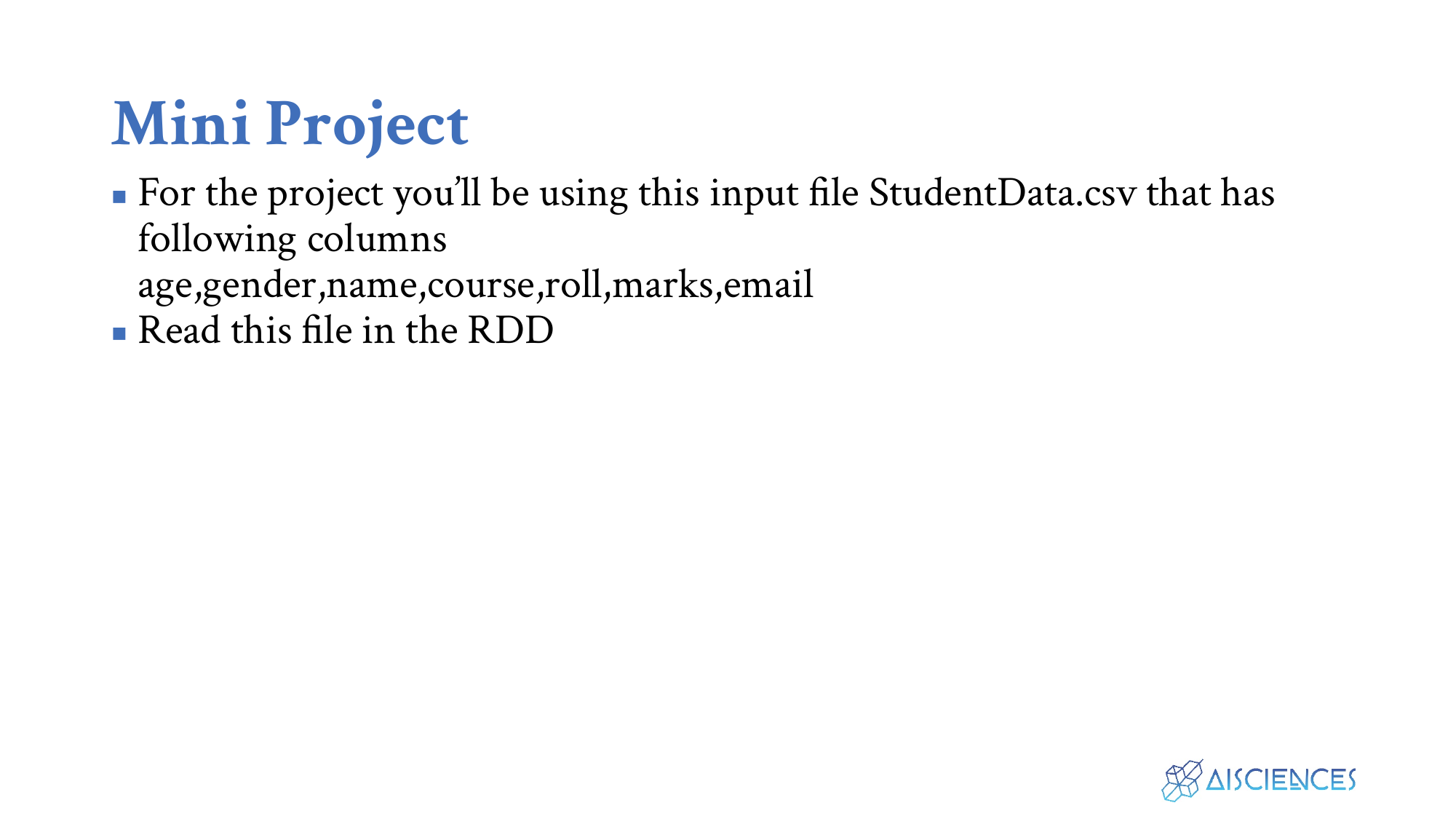

# Mini Project
For the project you’ll be using this input file StudentData.csv that has following columns
age,gender,name,course,roll,marks,email
Read this file in the RDD